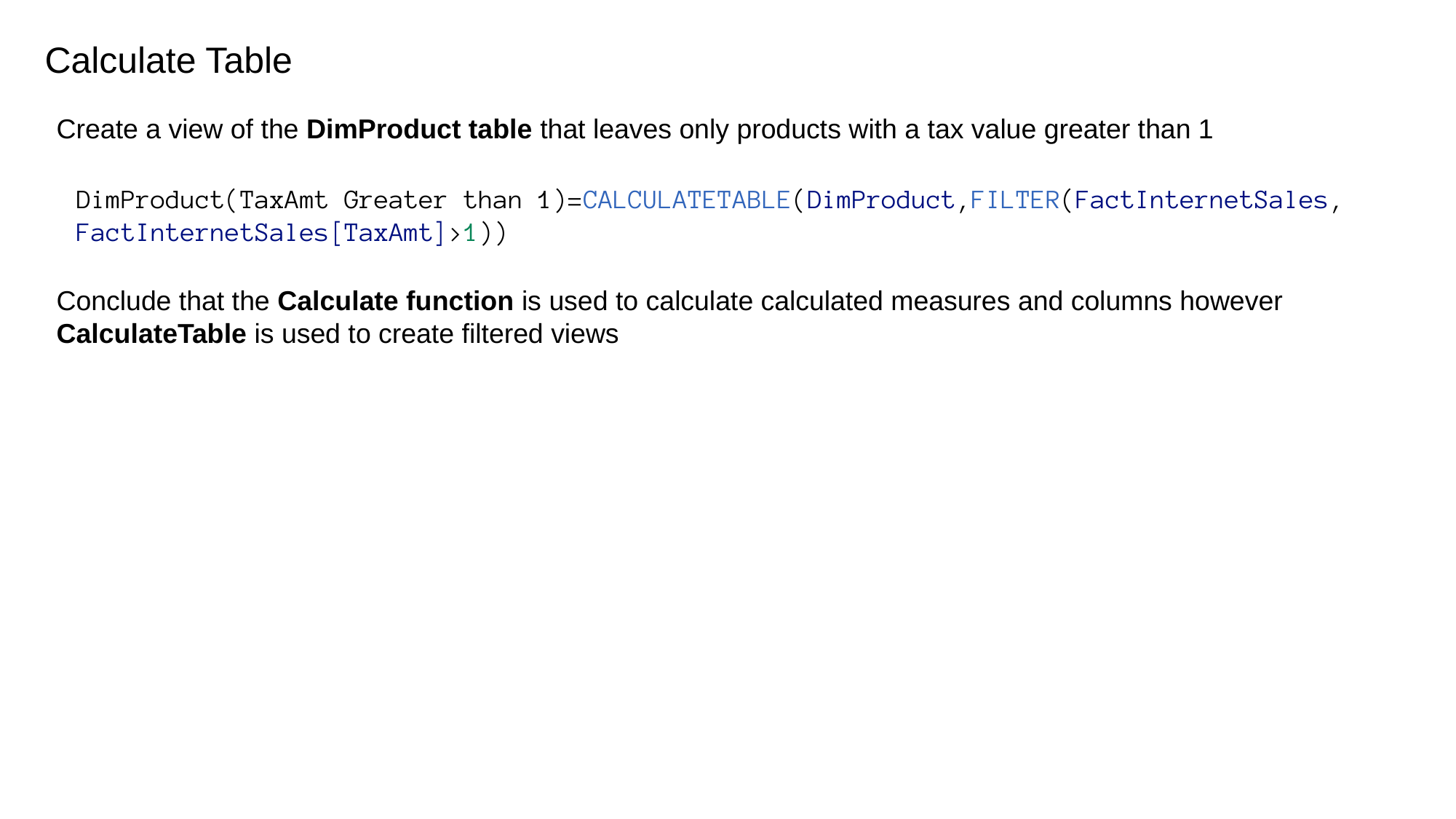

Calculate Table
Create a view of the DimProduct table that leaves only products with a tax value greater than 1
DimProduct(TaxAmt Greater than 1)=CALCULATETABLE(DimProduct,FILTER(FactInternetSales, FactInternetSales[TaxAmt]>1))
Conclude that the Calculate function is used to calculate calculated measures and columns however CalculateTable is used to create filtered views